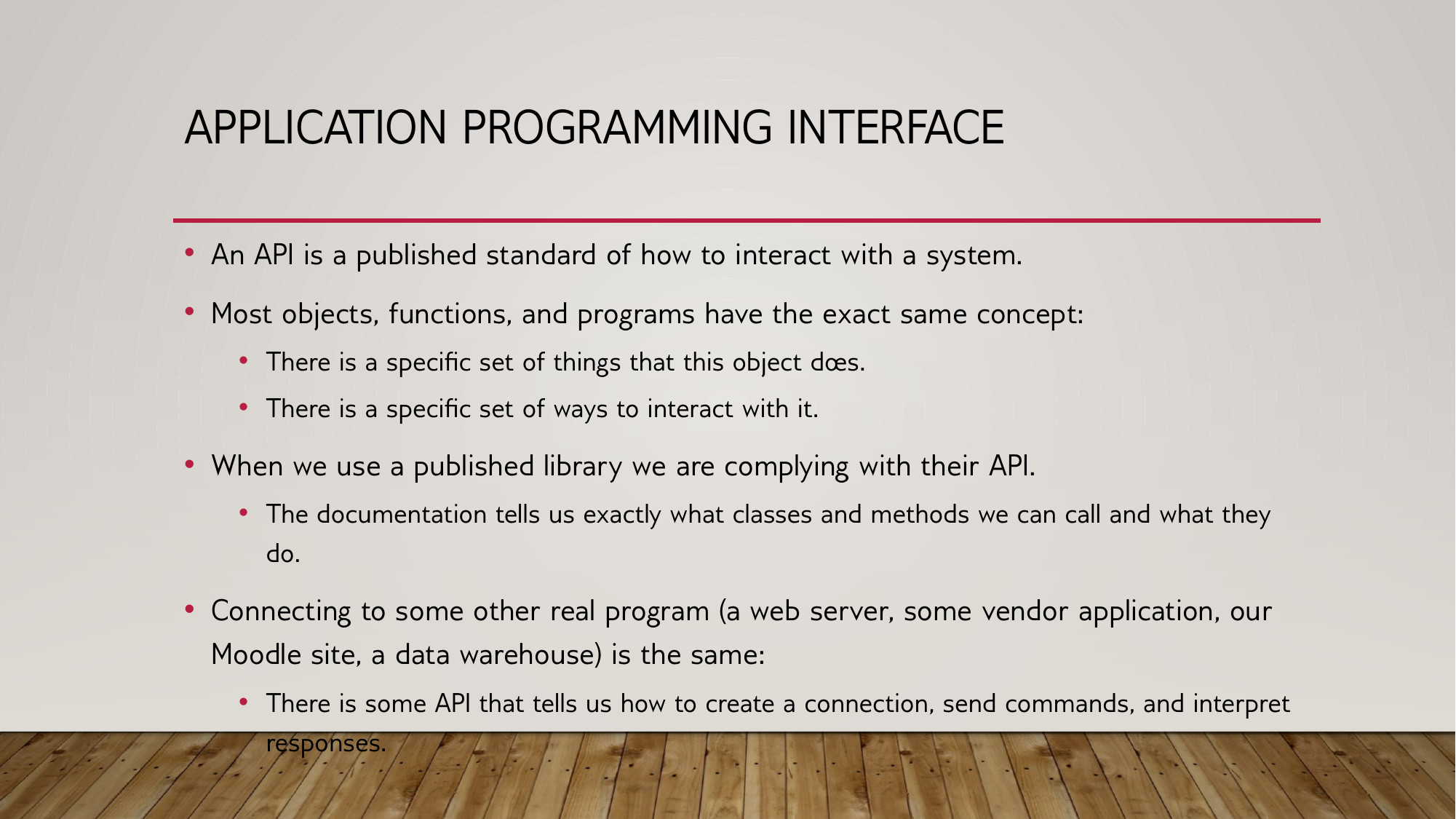

# Application Programming Interface
An API is a published standard of how to interact with a system.
Most objects, functions, and programs have the exact same concept:
There is a specific set of things that this object does.
There is a specific set of ways to interact with it.
When we use a published library we are complying with their API.
The documentation tells us exactly what classes and methods we can call and what they do.
Connecting to some other real program (a web server, some vendor application, our Moodle site, a data warehouse) is the same:
There is some API that tells us how to create a connection, send commands, and interpret responses.